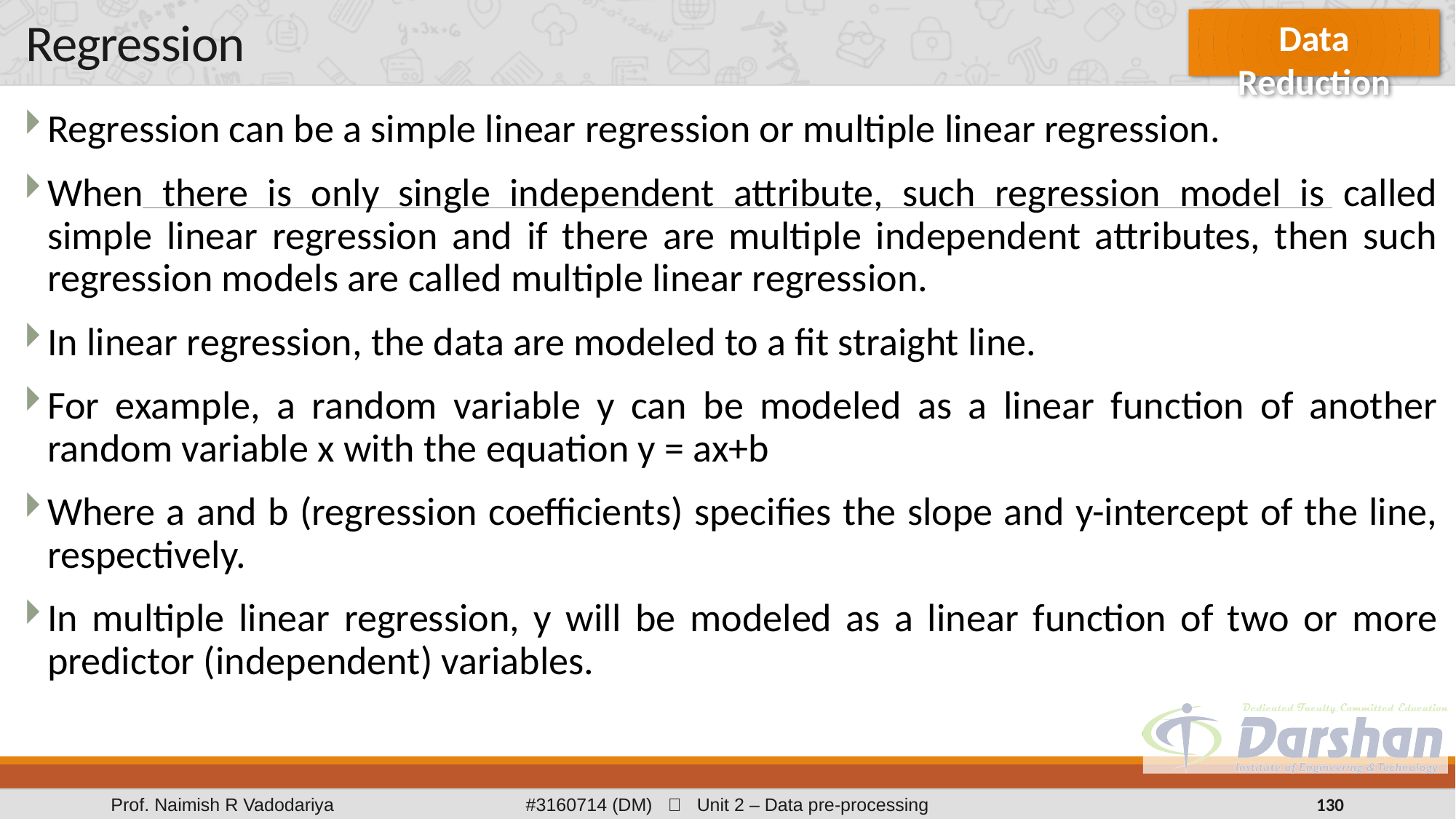

Data Reduction
# Regression
Regression can be a simple linear regression or multiple linear regression.
When there is only single independent attribute, such regression model is called simple linear regression and if there are multiple independent attributes, then such regression models are called multiple linear regression.
In linear regression, the data are modeled to a fit straight line.
For example, a random variable y can be modeled as a linear function of another random variable x with the equation y = ax+b
Where a and b (regression coefficients) specifies the slope and y-intercept of the line, respectively.
In multiple linear regression, y will be modeled as a linear function of two or more predictor (independent) variables.